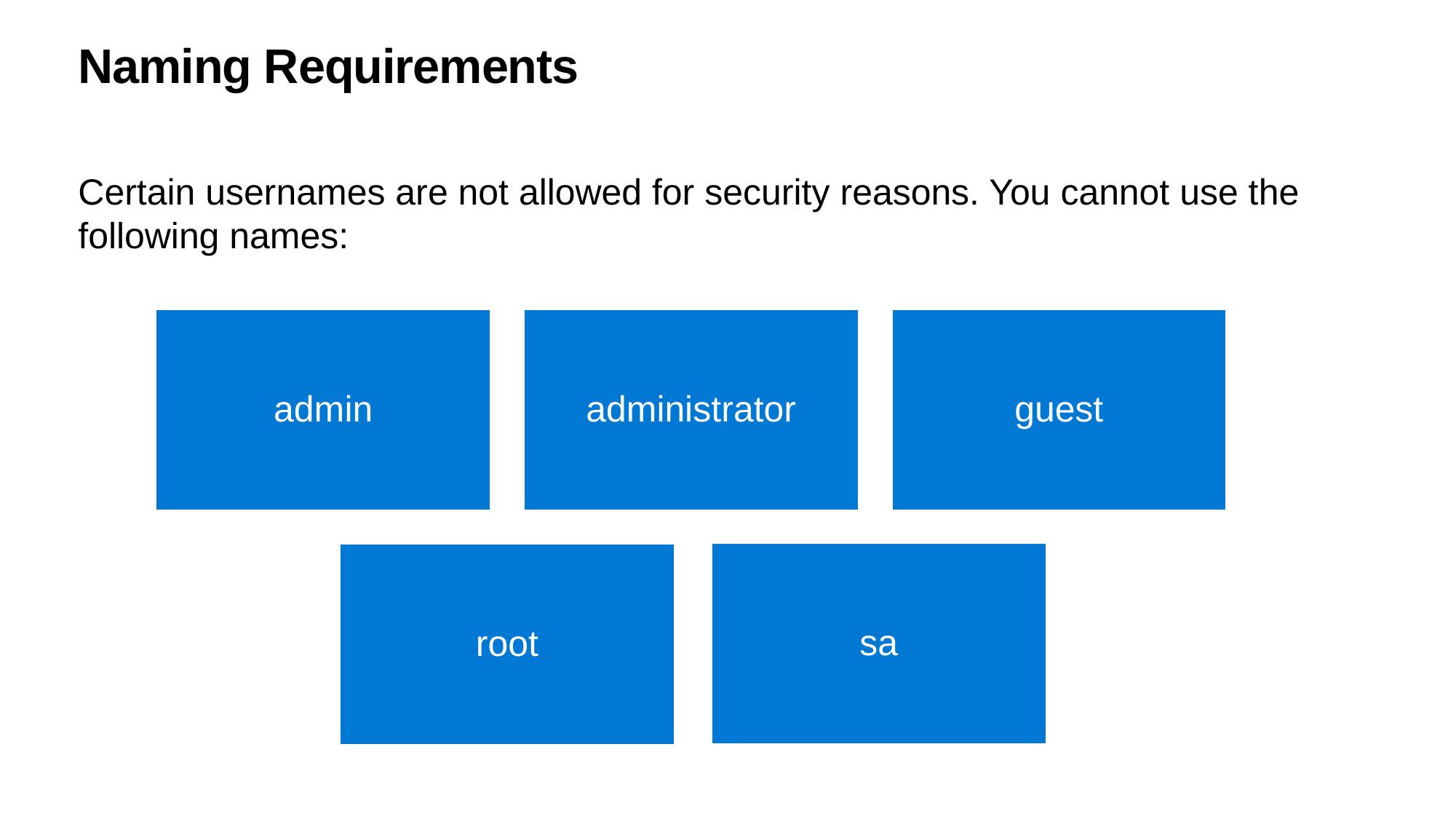

# Naming Requirements
Certain usernames are not allowed for security reasons. You cannot use the following names:

admin
administrator
guest
root
sa